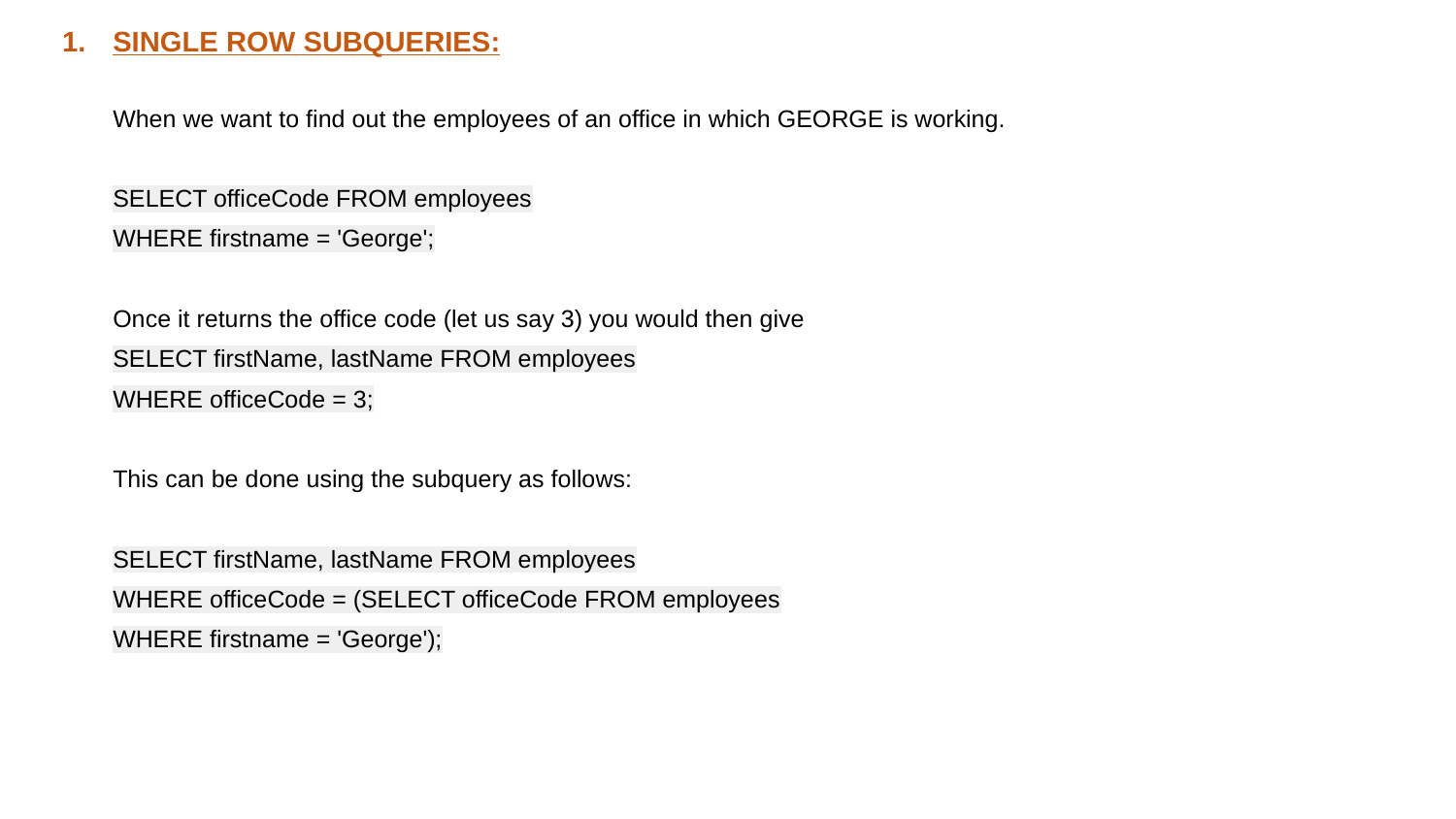

SINGLE ROW SUBQUERIES:

When we want to find out the employees of an office in which GEORGE is working.

SELECT officeCode FROM employees
WHERE firstname = 'George';

Once it returns the office code (let us say 3) you would then give
SELECT firstName, lastName FROM employees
WHERE officeCode = 3;

This can be done using the subquery as follows:

SELECT firstName, lastName FROM employees
WHERE officeCode = (SELECT officeCode FROM employees
WHERE firstname = 'George');